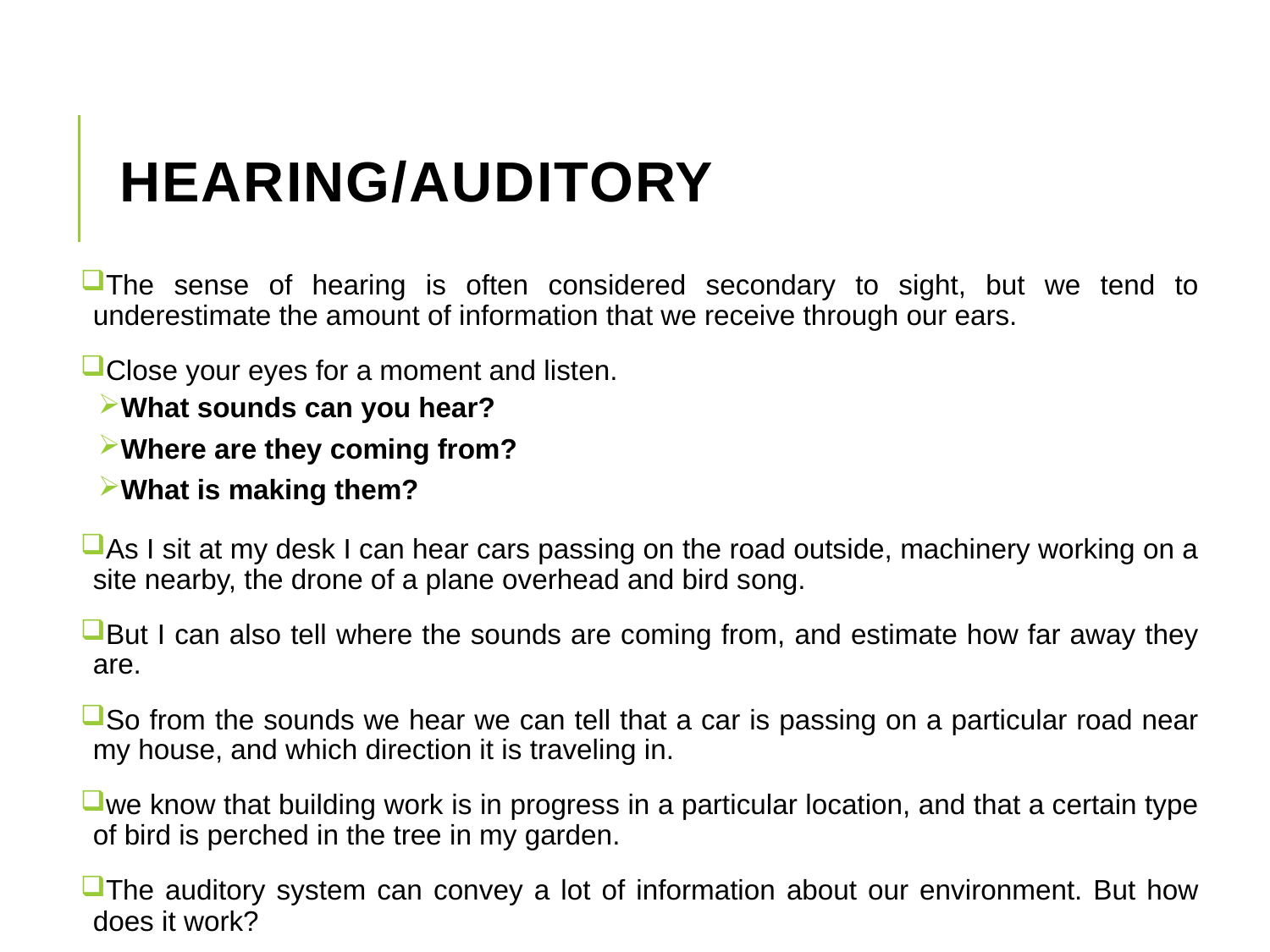

# Hearing/Auditory
The sense of hearing is often considered secondary to sight, but we tend to underestimate the amount of information that we receive through our ears.
Close your eyes for a moment and listen.
What sounds can you hear?
Where are they coming from?
What is making them?
As I sit at my desk I can hear cars passing on the road outside, machinery working on a site nearby, the drone of a plane overhead and bird song.
But I can also tell where the sounds are coming from, and estimate how far away they are.
So from the sounds we hear we can tell that a car is passing on a particular road near my house, and which direction it is traveling in.
we know that building work is in progress in a particular location, and that a certain type of bird is perched in the tree in my garden.
The auditory system can convey a lot of information about our environment. But how does it work?